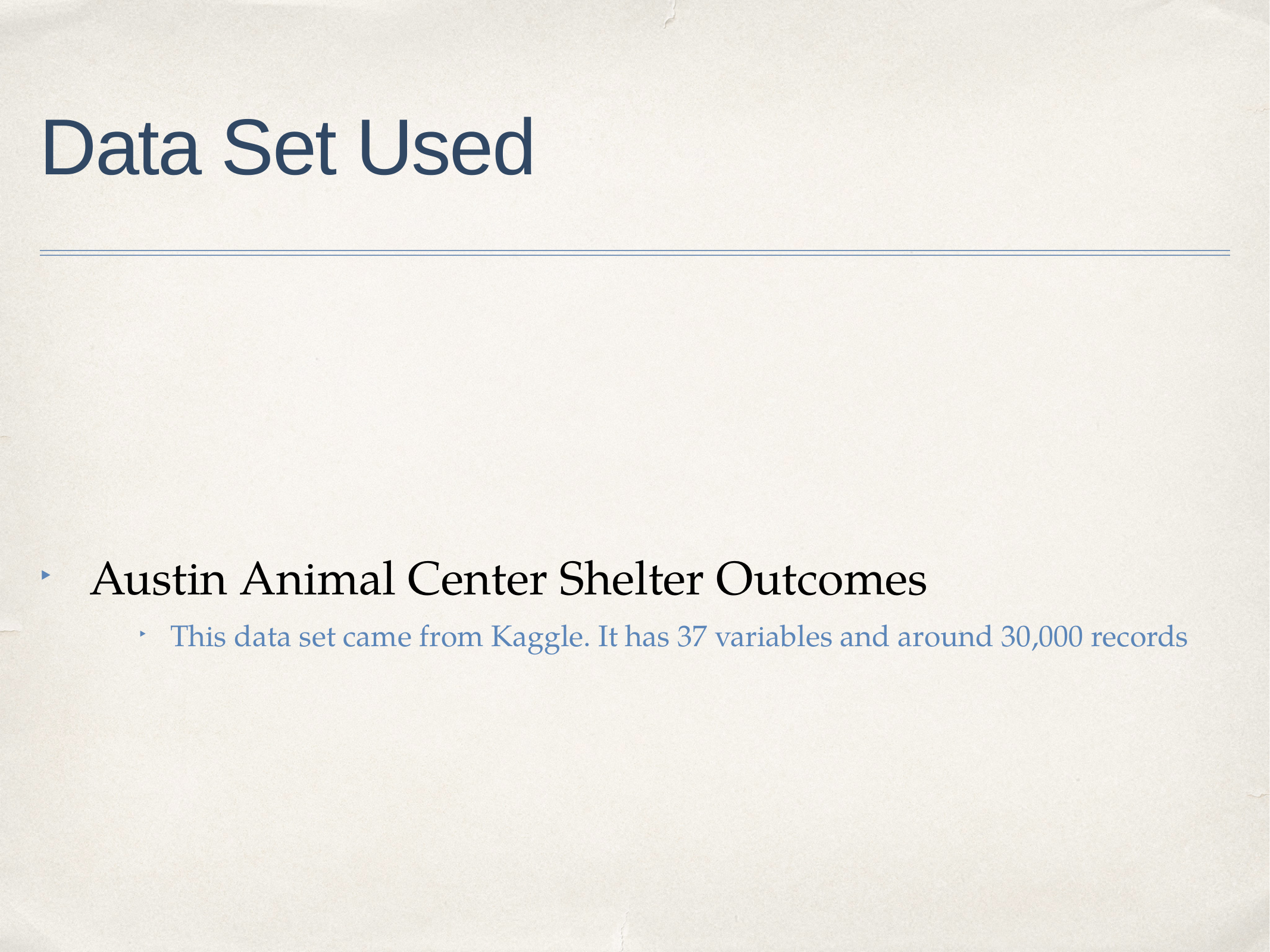

# Data Set Used
Austin Animal Center Shelter Outcomes
This data set came from Kaggle. It has 37 variables and around 30,000 records